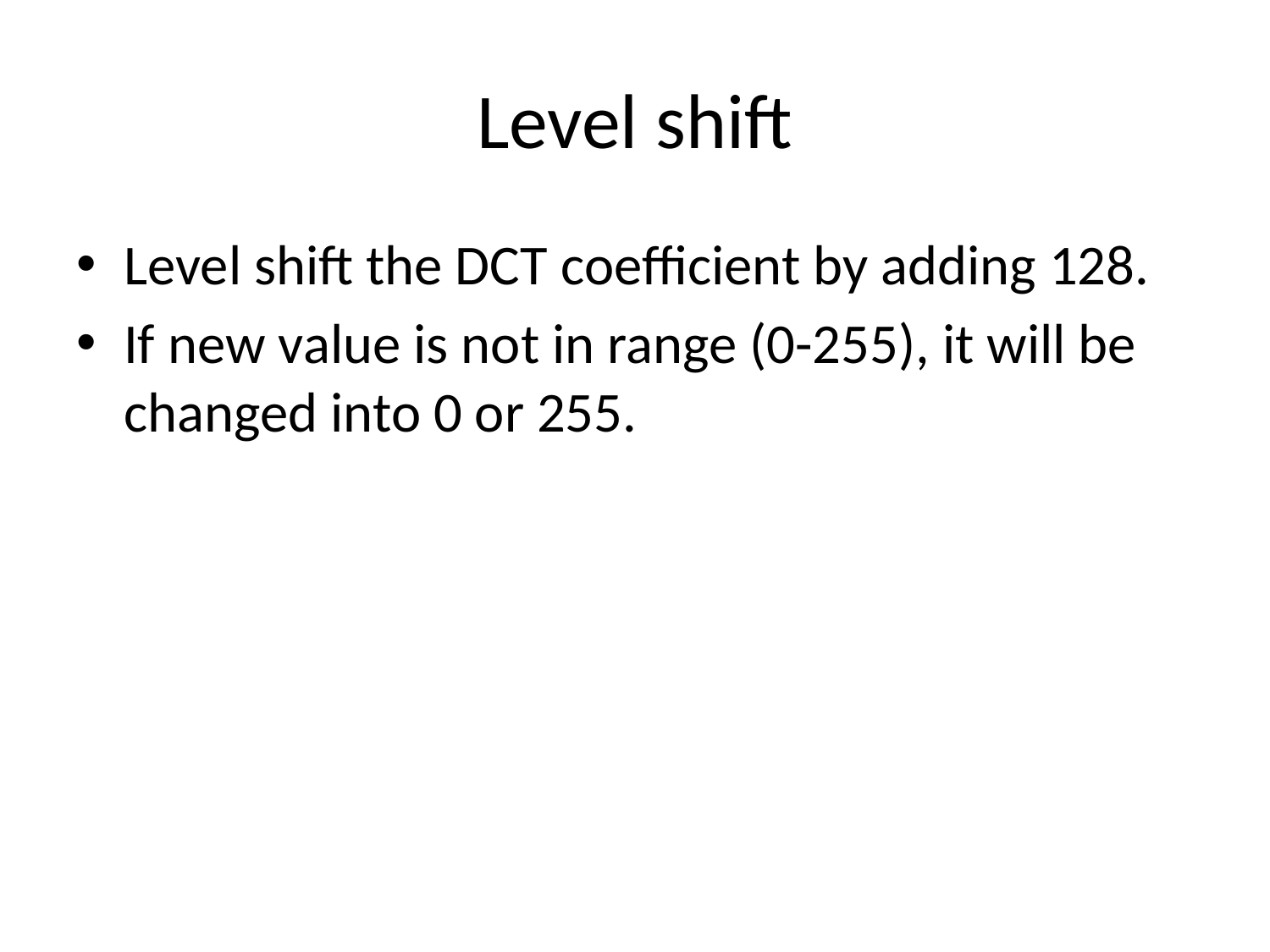

# Level shift
Level shift the DCT coefficient by adding 128.
If new value is not in range (0-255), it will be changed into 0 or 255.